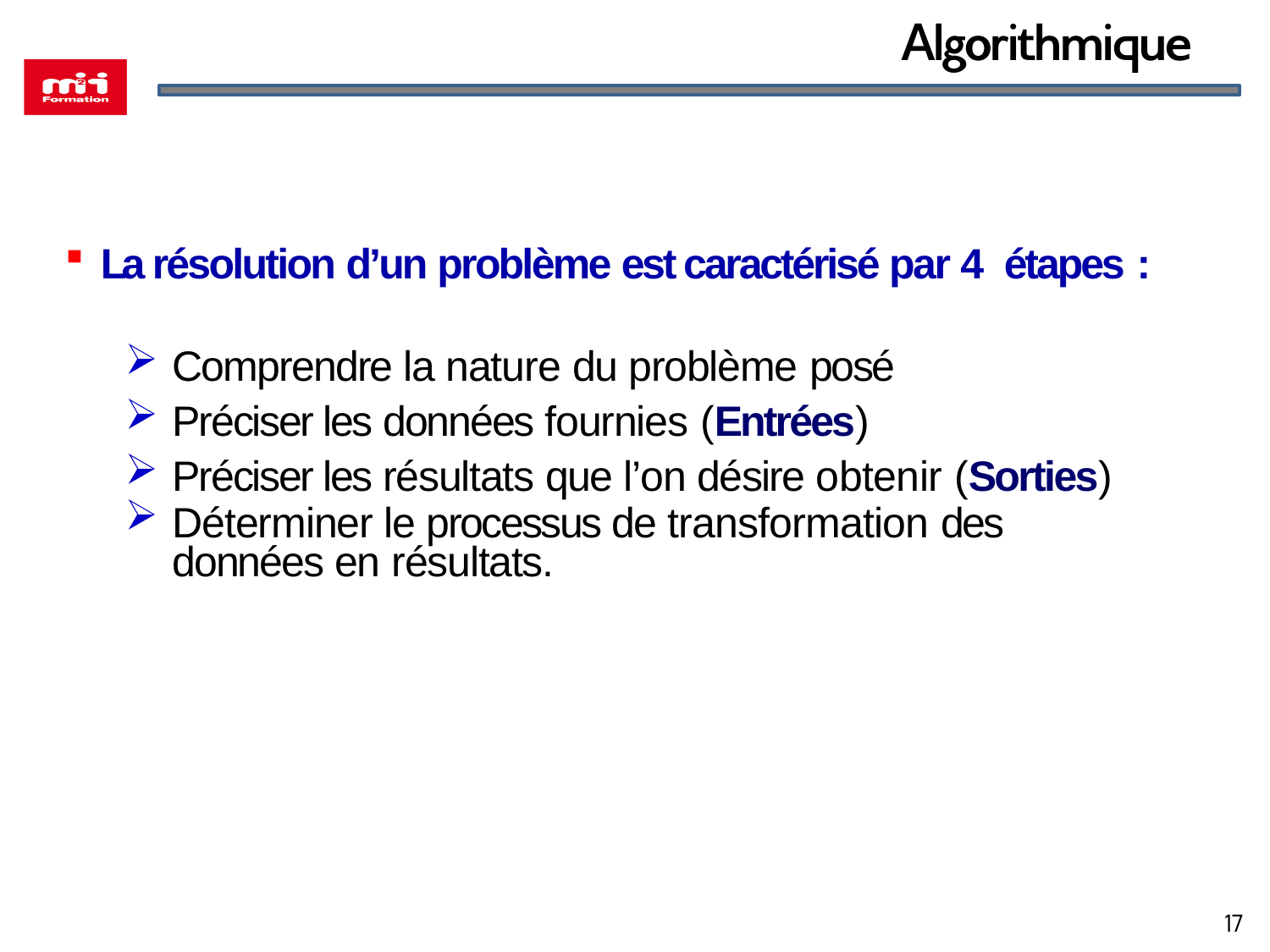

# Algorithmique
La résolution d’un problème est caractérisé par 4  étapes :

Comprendre la nature du problème posé
Préciser les données fournies (Entrées)
Préciser les résultats que l’on désire obtenir (Sorties)
Déterminer le processus de transformation des  données en résultats.
17